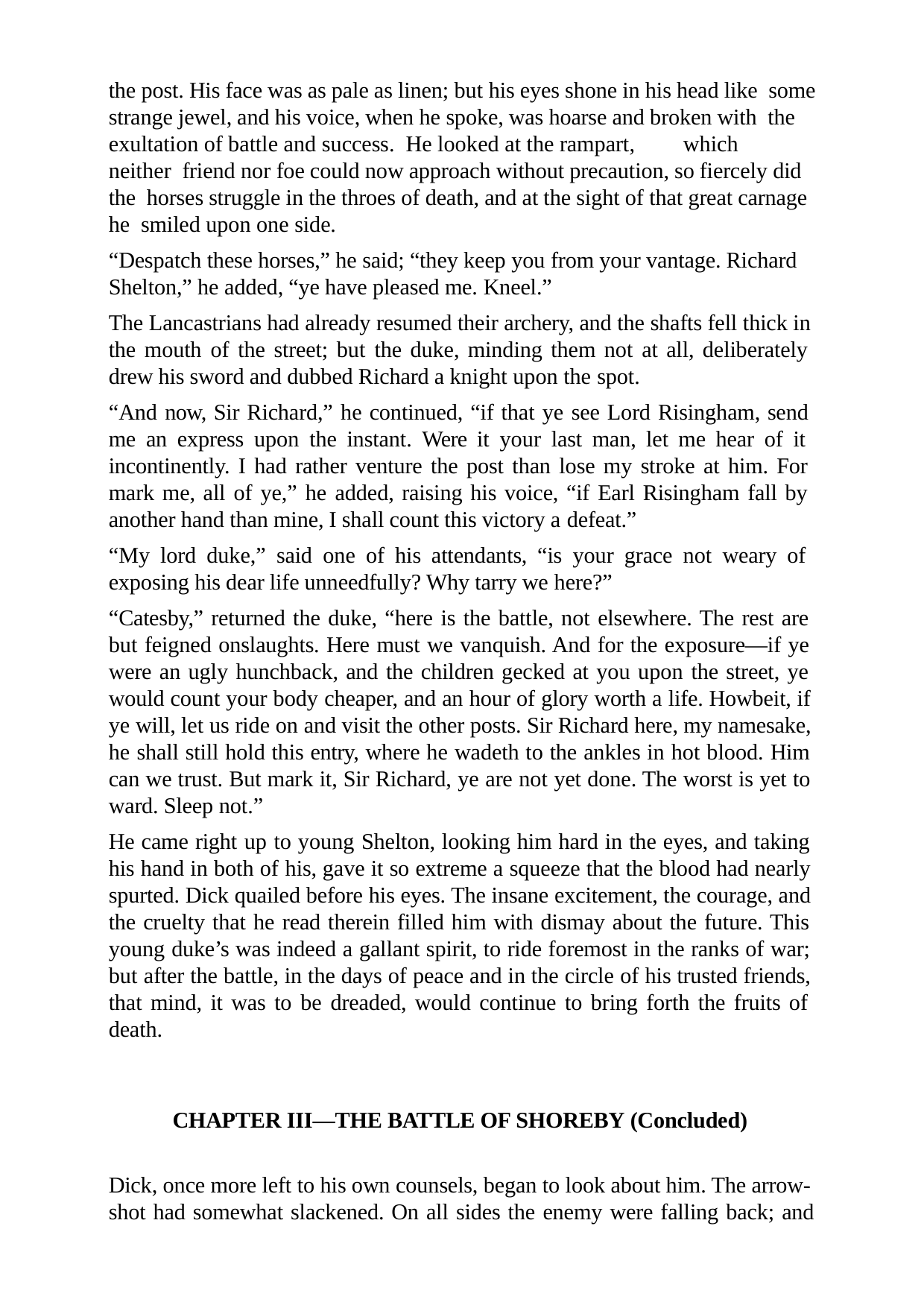

the post. His face was as pale as linen; but his eyes shone in his head like  some strange jewel, and his voice, when he spoke, was hoarse and broken with  the exultation of battle and success.  He looked at the rampart,	which	neither  friend nor foe could now approach without precaution, so fiercely did the  horses struggle in the throes of death, and at the sight of that great carnage he  smiled upon one side.
“Despatch these horses,” he said; “they keep you from your vantage. Richard  Shelton,” he added, “ye have pleased me. Kneel.”
The Lancastrians had already resumed their archery, and the shafts fell thick in  the mouth of the street; but the duke, minding them not at all, deliberately  drew his sword and dubbed Richard a knight upon the spot.
“And now, Sir Richard,” he continued, “if that ye see Lord Risingham, send  me an express upon the instant. Were it your last man, let me hear of it  incontinently. I had rather venture the post than lose my stroke at him. For  mark me, all of ye,” he added, raising his voice, “if Earl Risingham fall by  another hand than mine, I shall count this victory a defeat.”
“My lord duke,” said one of his attendants, “is your grace not weary of  exposing his dear life unneedfully? Why tarry we here?”
“Catesby,” returned the duke, “here is the battle, not elsewhere. The rest are  but feigned onslaughts. Here must we vanquish. And for the exposure—if ye  were an ugly hunchback, and the children gecked at you upon the street, ye  would count your body cheaper, and an hour of glory worth a life. Howbeit, if  ye will, let us ride on and visit the other posts. Sir Richard here, my namesake,  he shall still hold this entry, where he wadeth to the ankles in hot blood. Him  can we trust. But mark it, Sir Richard, ye are not yet done. The worst is yet to  ward. Sleep not.”
He came right up to young Shelton, looking him hard in the eyes, and taking  his hand in both of his, gave it so extreme a squeeze that the blood had nearly  spurted. Dick quailed before his eyes. The insane excitement, the courage, and  the cruelty that he read therein filled him with dismay about the future. This  young duke’s was indeed a gallant spirit, to ride foremost in the ranks of war;  but after the battle, in the days of peace and in the circle of his trusted friends,  that mind, it was to be dreaded, would continue to bring forth the fruits of  death.

CHAPTER III—THE BATTLE OF SHOREBY (Concluded)

Dick, once more left to his own counsels, began to look about him. The arrow-  shot had somewhat slackened. On all sides the enemy were falling back; and